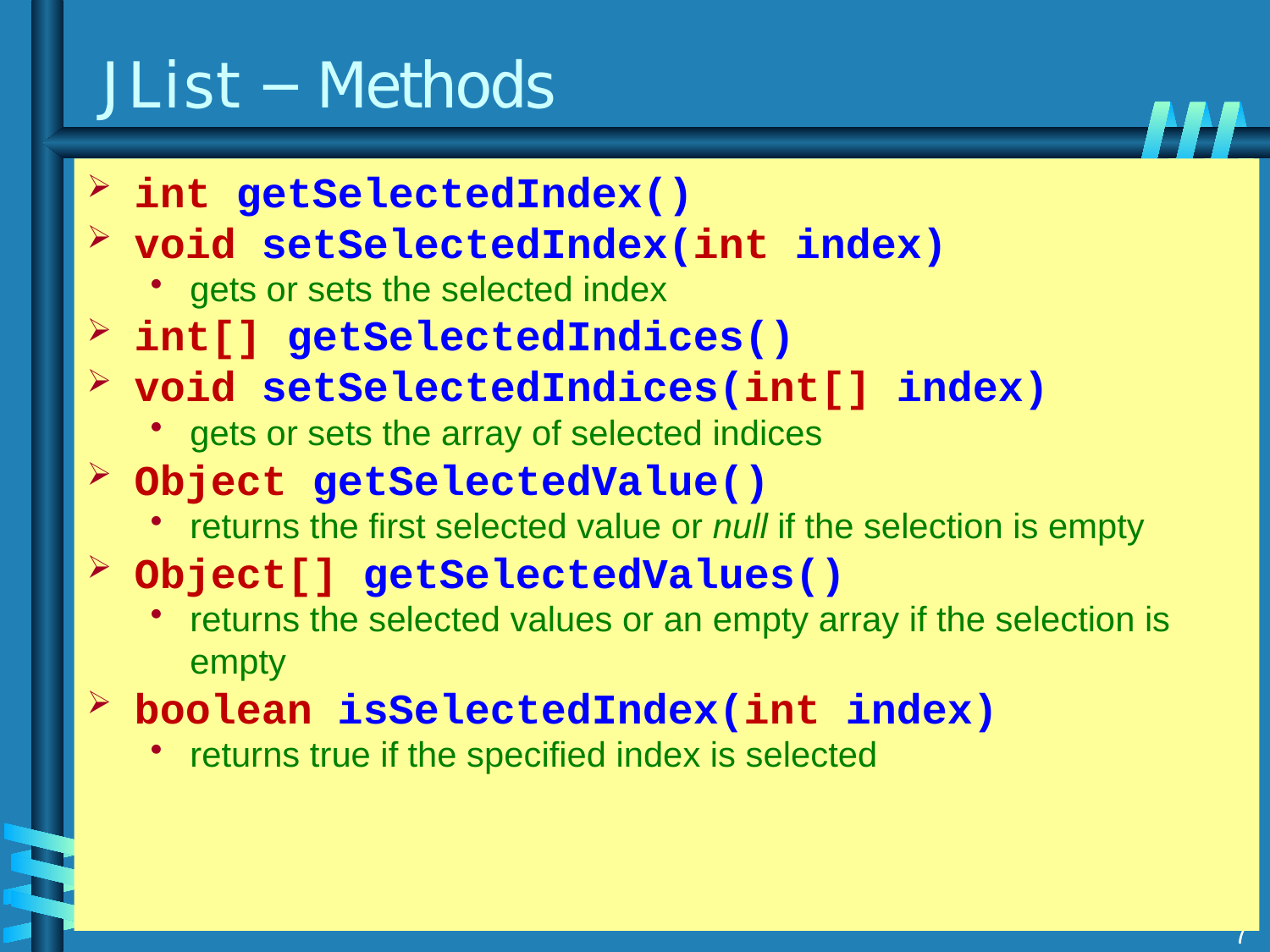

# JList – Methods
int getSelectedIndex()
void setSelectedIndex(int index)
gets or sets the selected index
int[] getSelectedIndices()
void setSelectedIndices(int[] index)
gets or sets the array of selected indices
Object getSelectedValue()
returns the first selected value or null if the selection is empty
Object[] getSelectedValues()
returns the selected values or an empty array if the selection is empty
boolean isSelectedIndex(int index)
returns true if the specified index is selected
7
7